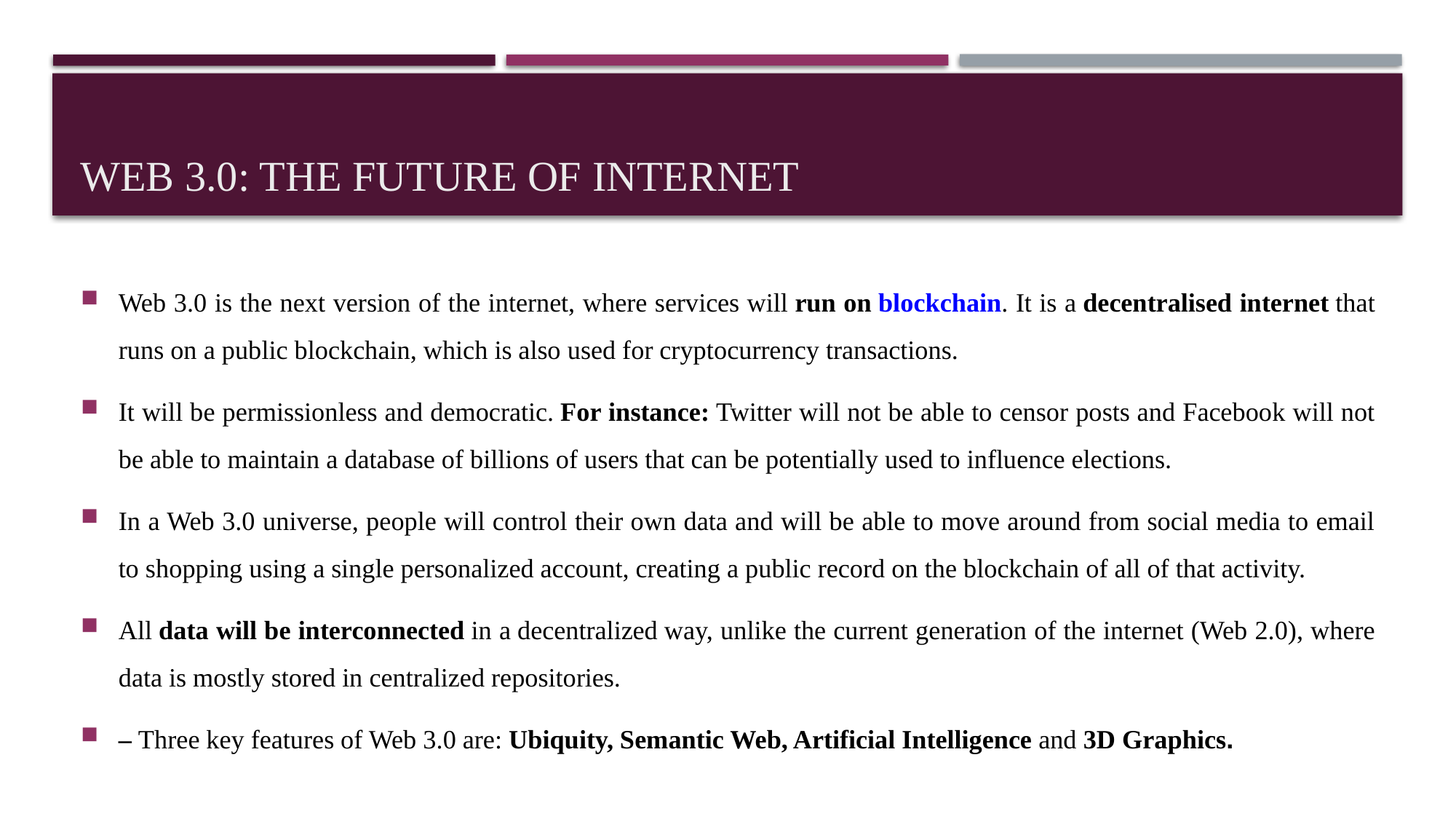

# Web 3.0: The future of internet
Web 3.0 is the next version of the internet, where services will run on blockchain. It is a decentralised internet that runs on a public blockchain, which is also used for cryptocurrency transactions.
It will be permissionless and democratic. For instance: Twitter will not be able to censor posts and Facebook will not be able to maintain a database of billions of users that can be potentially used to influence elections.
In a Web 3.0 universe, people will control their own data and will be able to move around from social media to email to shopping using a single personalized account, creating a public record on the blockchain of all of that activity.
All data will be interconnected in a decentralized way, unlike the current generation of the internet (Web 2.0), where data is mostly stored in centralized repositories.
– Three key features of Web 3.0 are: Ubiquity, Semantic Web, Artificial Intelligence and 3D Graphics.